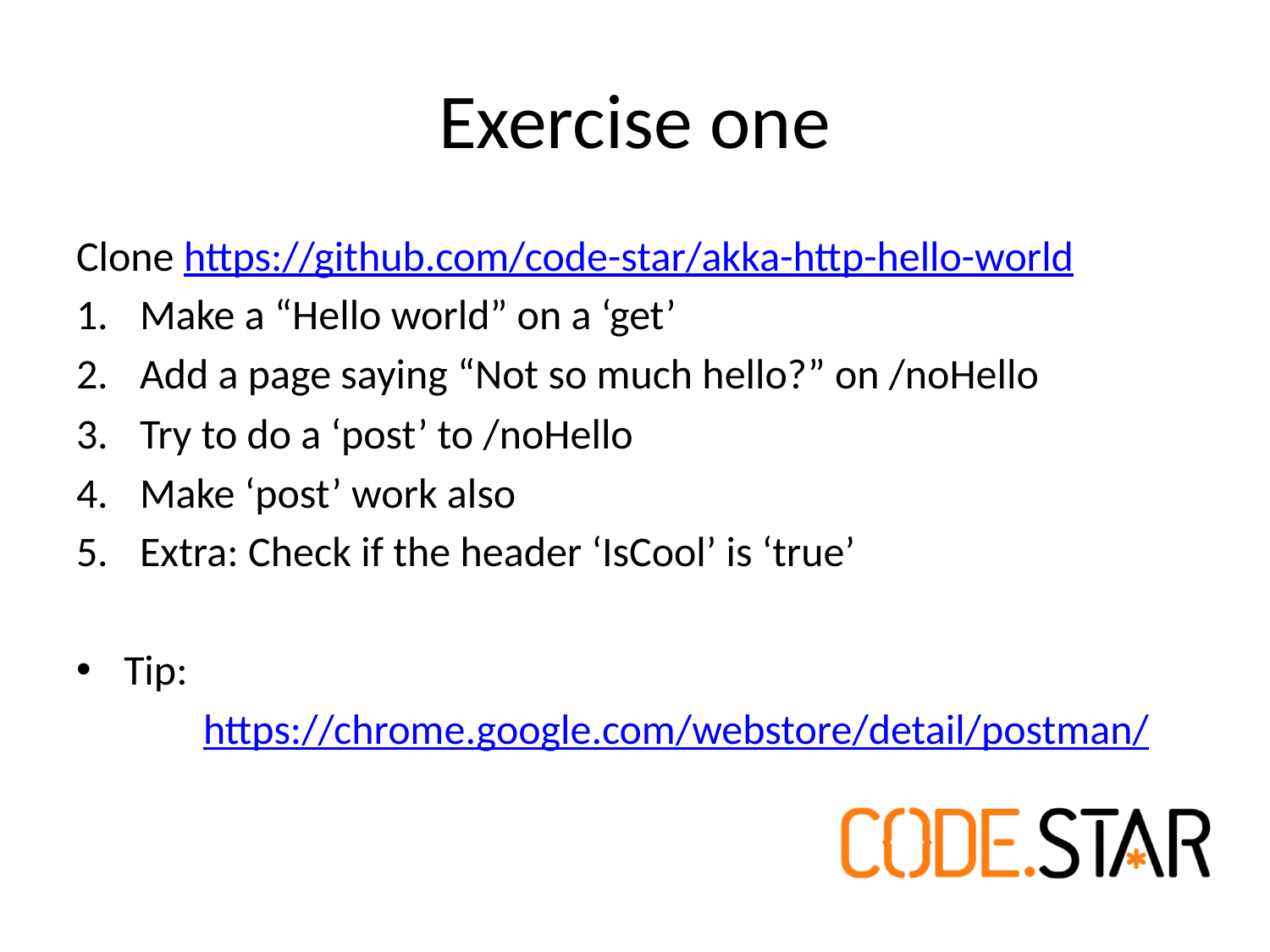

# Exercise one
Clone https://github.com/code-star/akka-http-hello-world
Make a “Hello world” on a ‘get’
Add a page saying “Not so much hello?” on /noHello
Try to do a ‘post’ to /noHello
Make ‘post’ work also
Extra: Check if the header ‘IsCool’ is ‘true’

Tip:
	https://chrome.google.com/webstore/detail/postman/